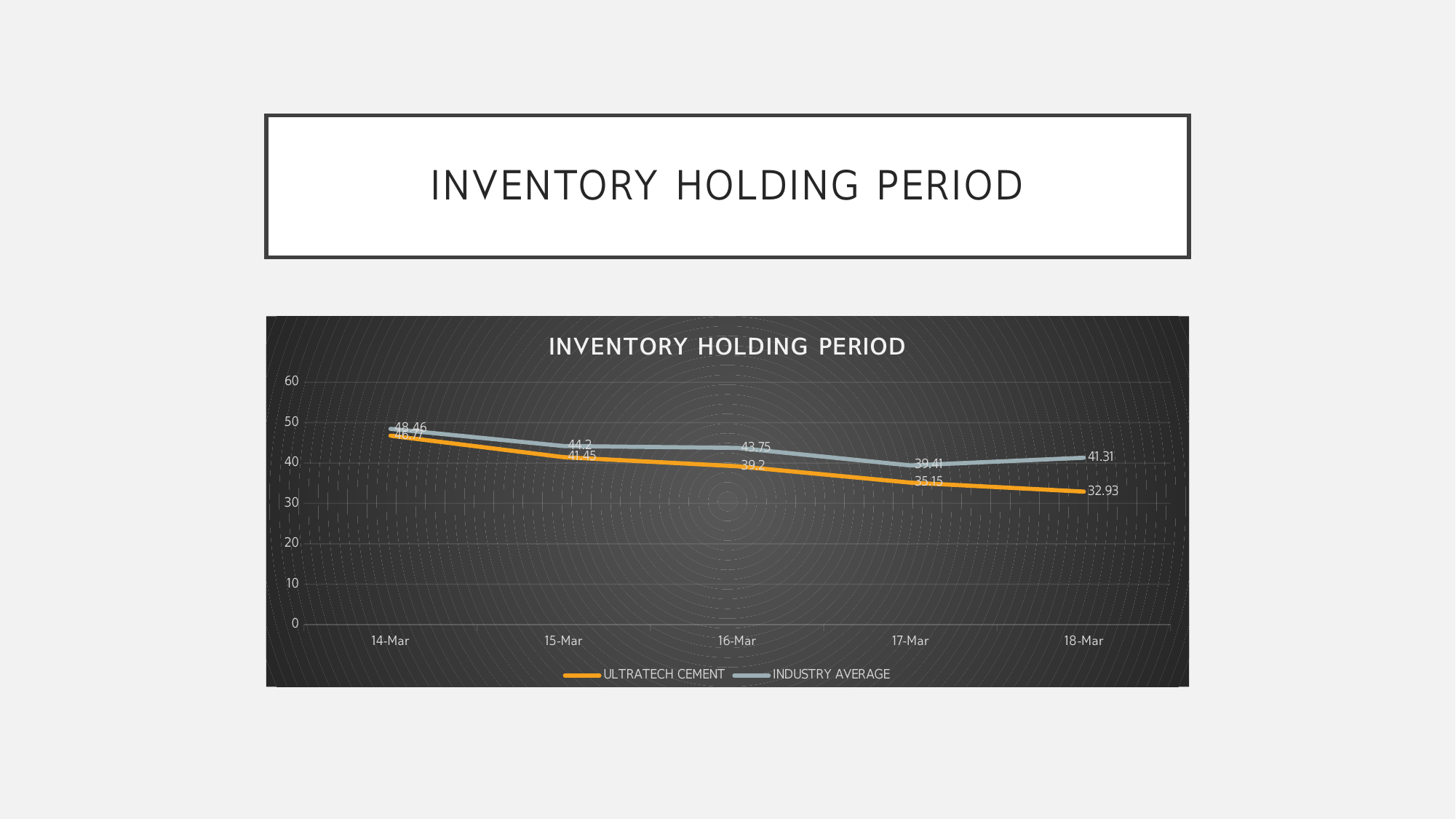

# INVENTORY HOLDING PERIOD

### Chart: INVENTORY HOLDING PERIOD

| Category | ULTRATECH CEMENT | INDUSTRY AVERAGE |
|---|---|---|
| 43173 | 46.77 | 48.46 |
| 43174 | 41.45 | 44.2 |
| 43175 | 39.2 | 43.75 |
| 43176 | 35.15 | 39.41 |
| 43177 | 32.93 | 41.31 |